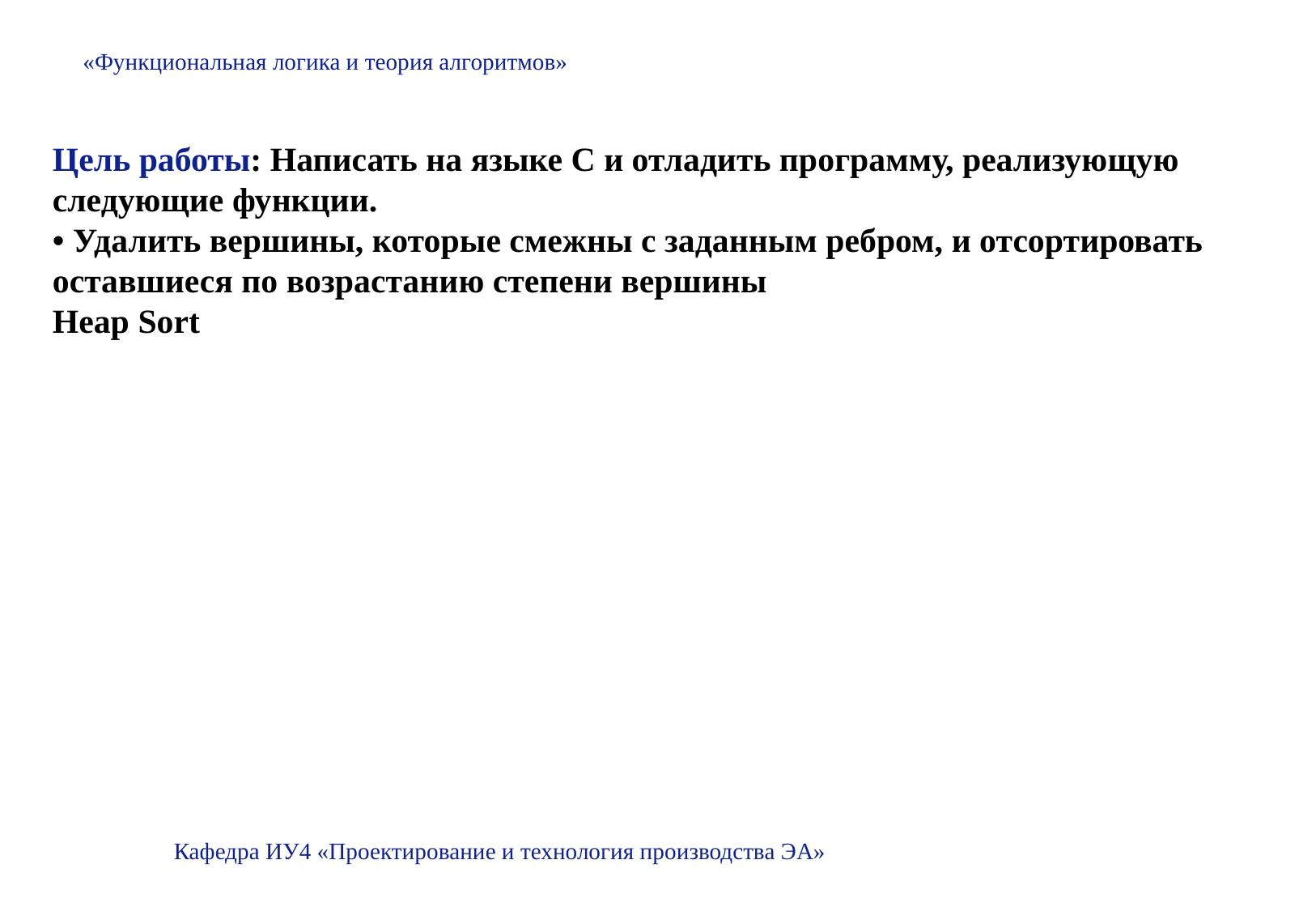

«Функциональная логика и теория алгоритмов»
Цель работы: Написать на языке С и отладить программу, реализующую следующие функции.
• Удалить вершины, которые смежны с заданным ребром, и отсортировать оставшиеся по возрастанию степени вершины
Heap Sort
Кафедра ИУ4 «Проектирование и технология производства ЭА»